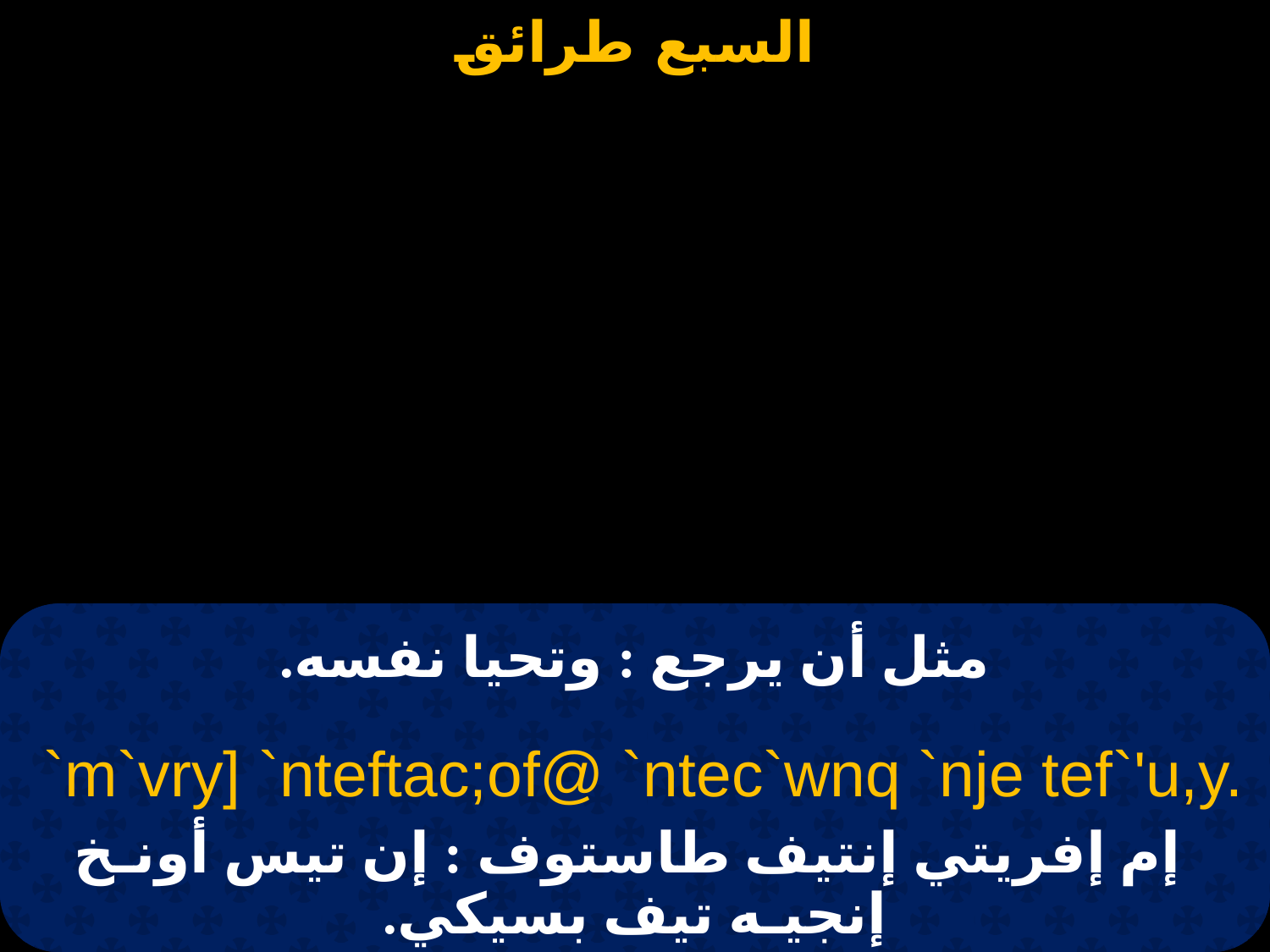

# مثل أن يرجع : وتحيا نفسه.
 `m`vry] `nteftac;of@ `ntec`wnq `nje tef`'u,y.
 إم إفريتي إنتيف طاستوف : إن تيس أونـخ إنجيـه تيف بسيكي.